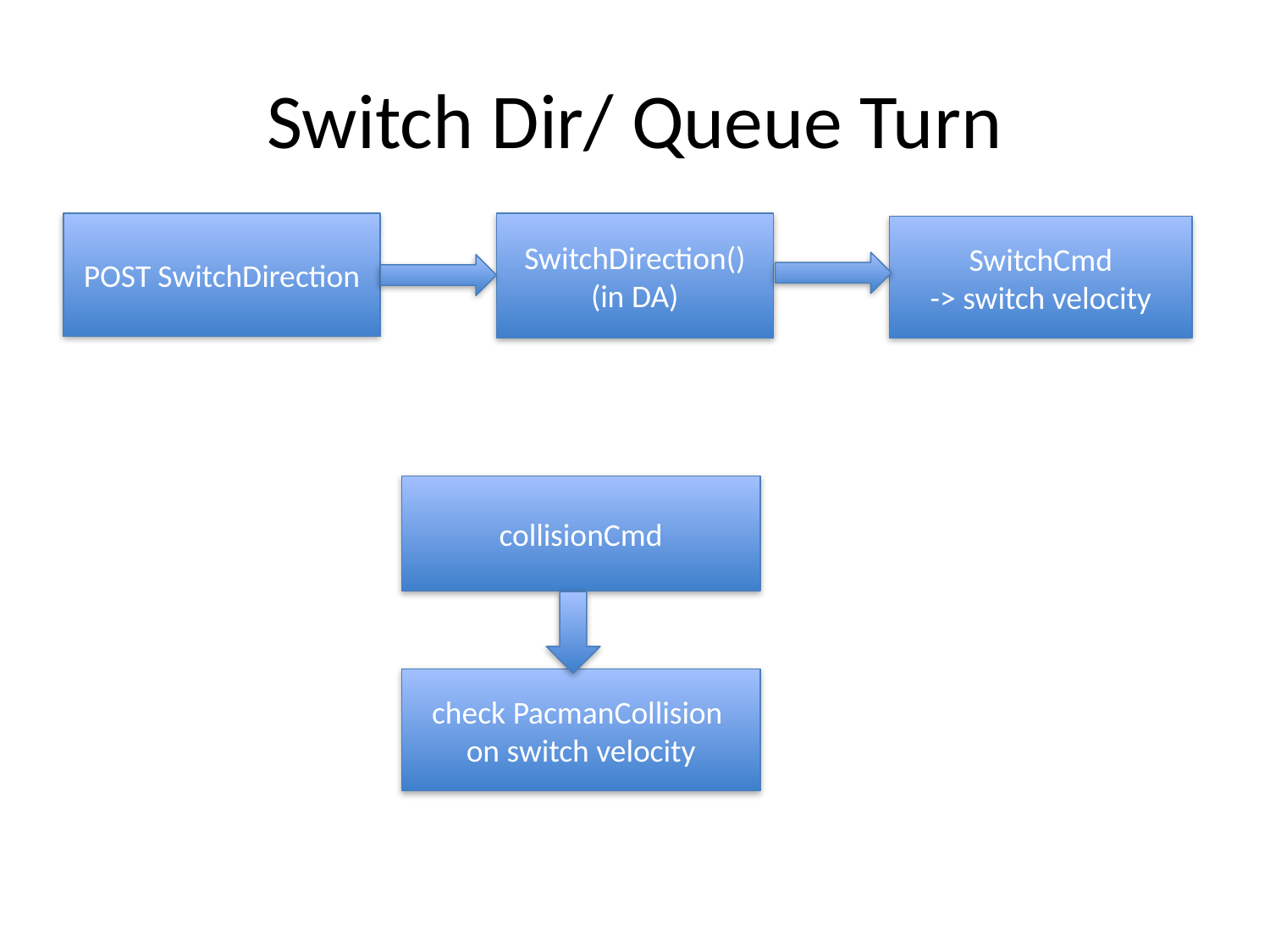

# Switch Dir/ Queue Turn
SwitchDirection() (in DA)
POST SwitchDirection
SwitchCmd
-> switch velocity

collisionCmd

check PacmanCollision
on switch velocity